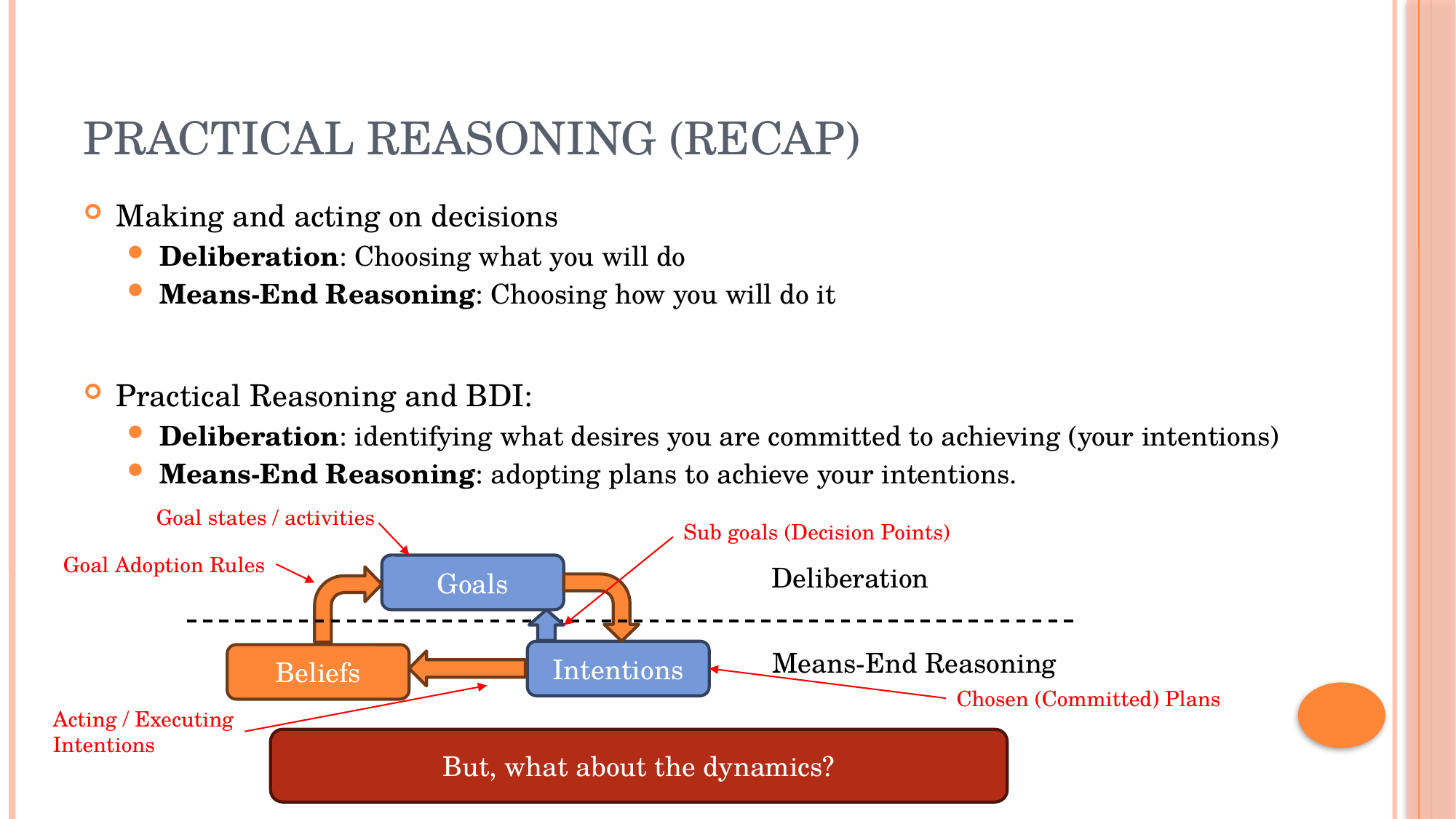

# Practical Reasoning (recap)
Making and acting on decisions
Deliberation: Choosing what you will do
Means-End Reasoning: Choosing how you will do it

Practical Reasoning and BDI:
Deliberation: identifying what desires you are committed to achieving (your intentions)
Means-End Reasoning: adopting plans to achieve your intentions.

Goal states / activities
Sub goals (Decision Points)
Goal Adoption Rules
Goals
Deliberation

Means-End Reasoning
Intentions
Beliefs

Chosen (Committed) Plans
Acting / Executing
Intentions
But, what about the dynamics?